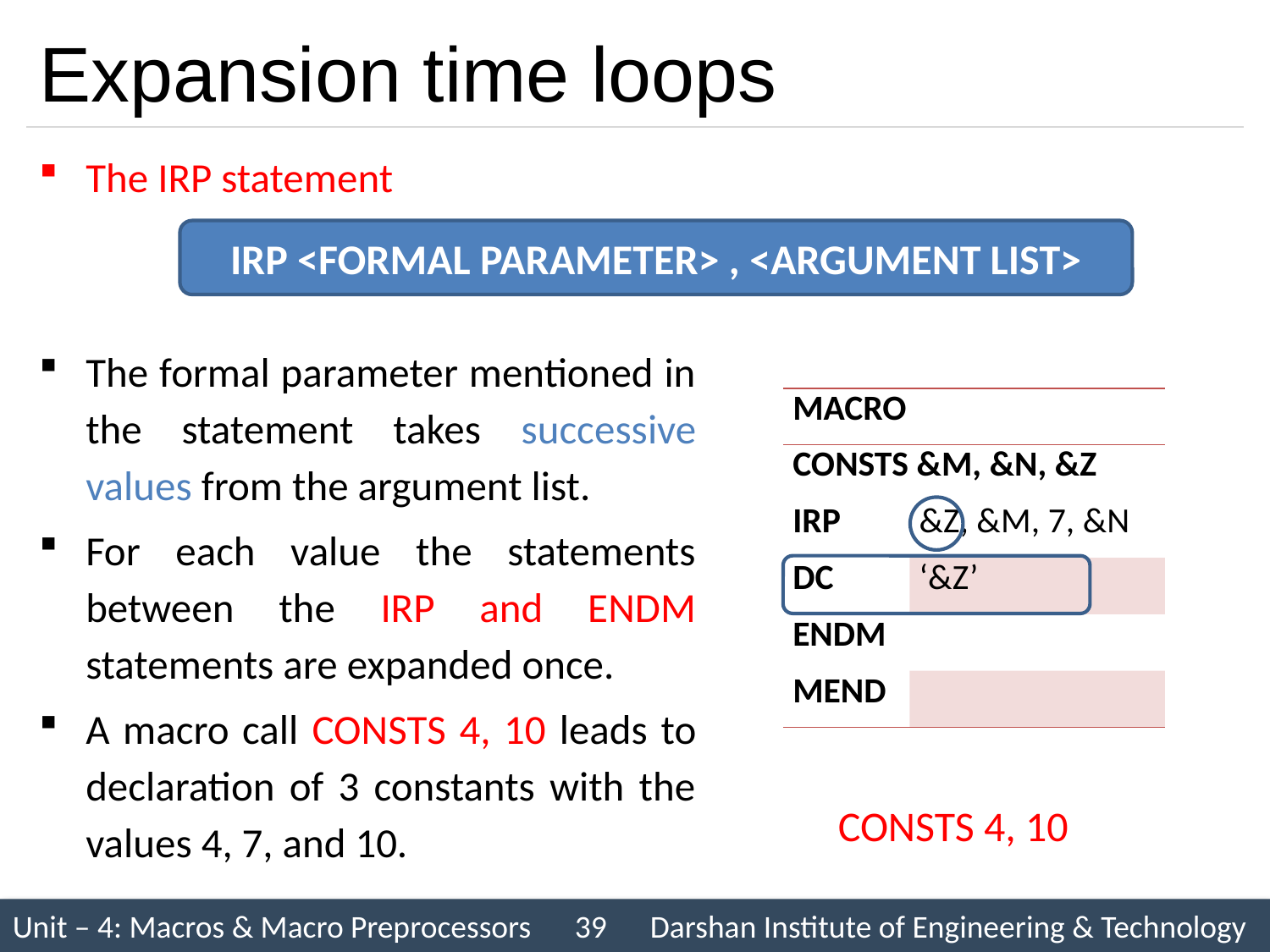

# Expansion time loops
The IRP statement

The formal parameter mentioned in the statement takes successive values from the argument list.
For each value the statements between the IRP and ENDM statements are expanded once.
A macro call CONSTS 4, 10 leads to declaration of 3 constants with the values 4, 7, and 10.

IRP <FORMAL PARAMETER> , <ARGUMENT LIST>
| MACRO |  |
| --- | --- |
| CONSTS &M, &N, &Z |  |
| IRP | &Z, &M, 7, &N |
| DC | ‘&Z’ |
| ENDM |  |
| MEND |  |

CONSTS 4, 10